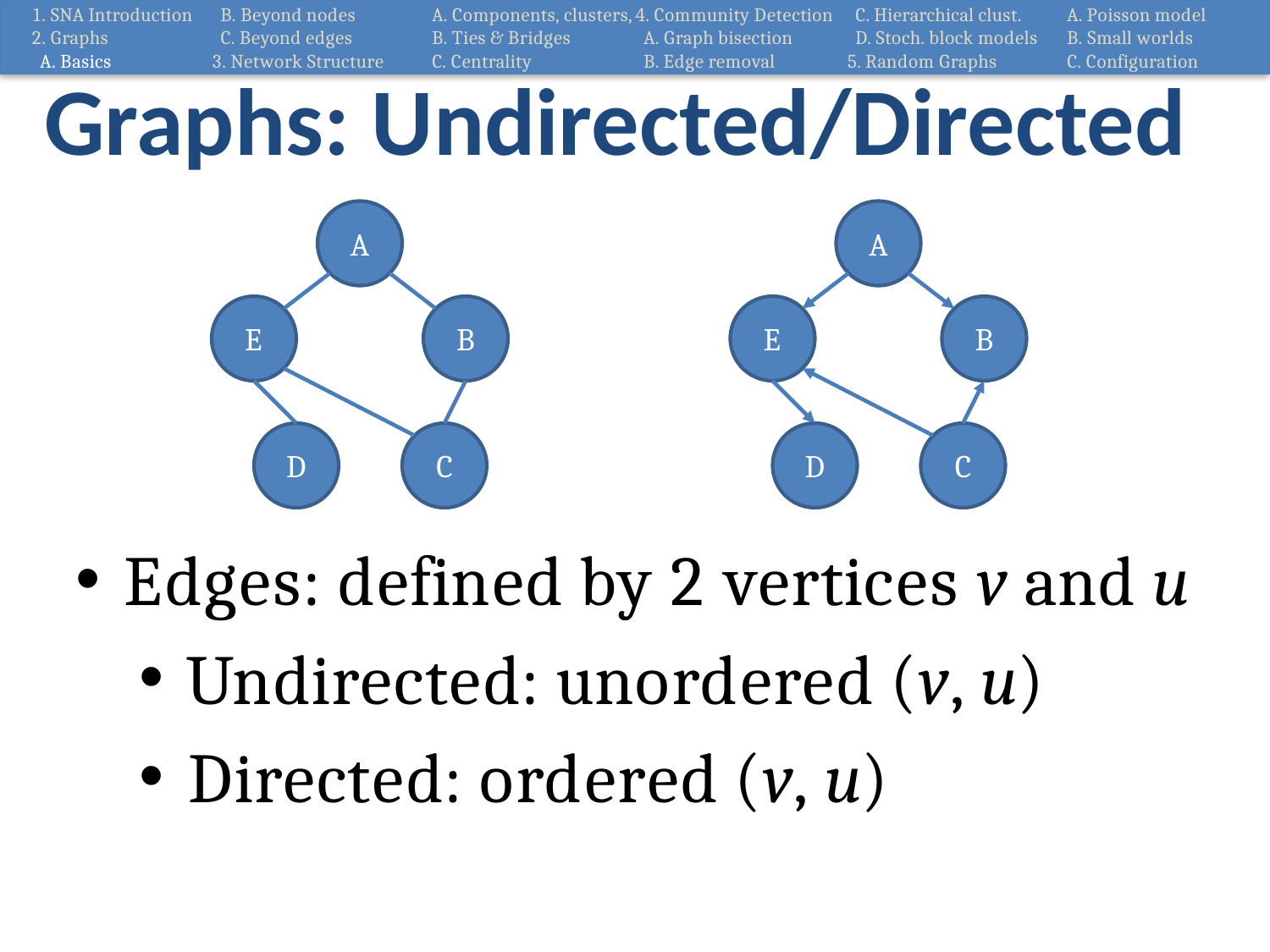

1. SNA Introduction
2. Graphs
  A. Basics
  B. Beyond nodes
  C. Beyond edges
3. Network Structure
  A. Components, clusters,
  B. Ties & Bridges
  C. Centrality
4. Community Detection
  A. Graph bisection
  B. Edge removal
  C. Hierarchical clust.
  D. Stoch. block models
5. Random Graphs
  A. Poisson model
  B. Small worlds
  C. Configuration
Graphs: Undirected/Directed
A
A
E
B
E
B
D
C
D
C
Edges: defined by 2 vertices v and u
Undirected: unordered (v, u)
Directed: ordered (v, u)